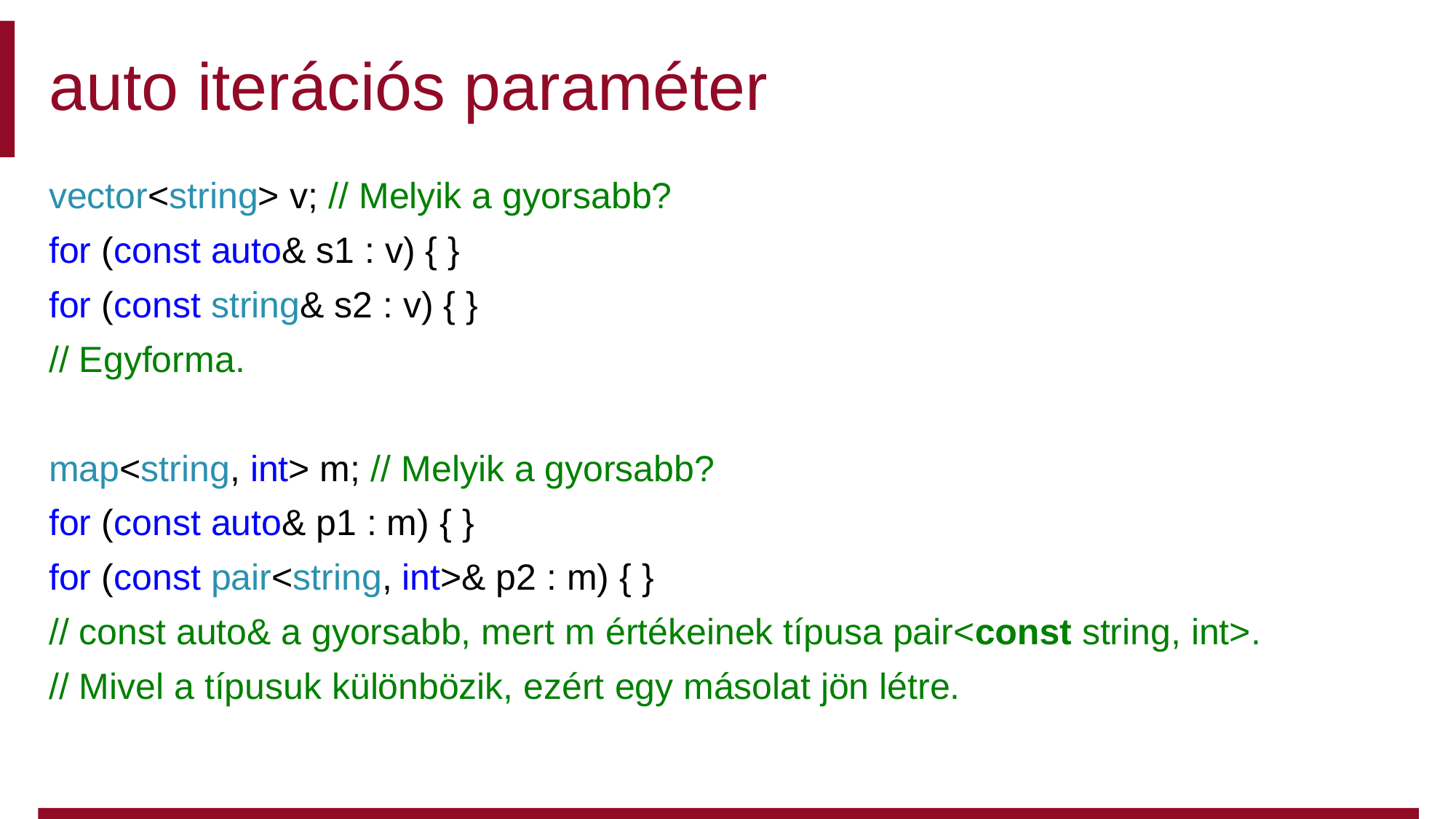

# auto iterációs paraméter
vector<string> v; // Melyik a gyorsabb?
for (const auto& s1 : v) { }
for (const string& s2 : v) { }
// Egyforma.

map<string, int> m; // Melyik a gyorsabb?
for (const auto& p1 : m) { }
for (const pair<string, int>& p2 : m) { }
// const auto& a gyorsabb, mert m értékeinek típusa pair<const string, int>.
// Mivel a típusuk különbözik, ezért egy másolat jön létre.